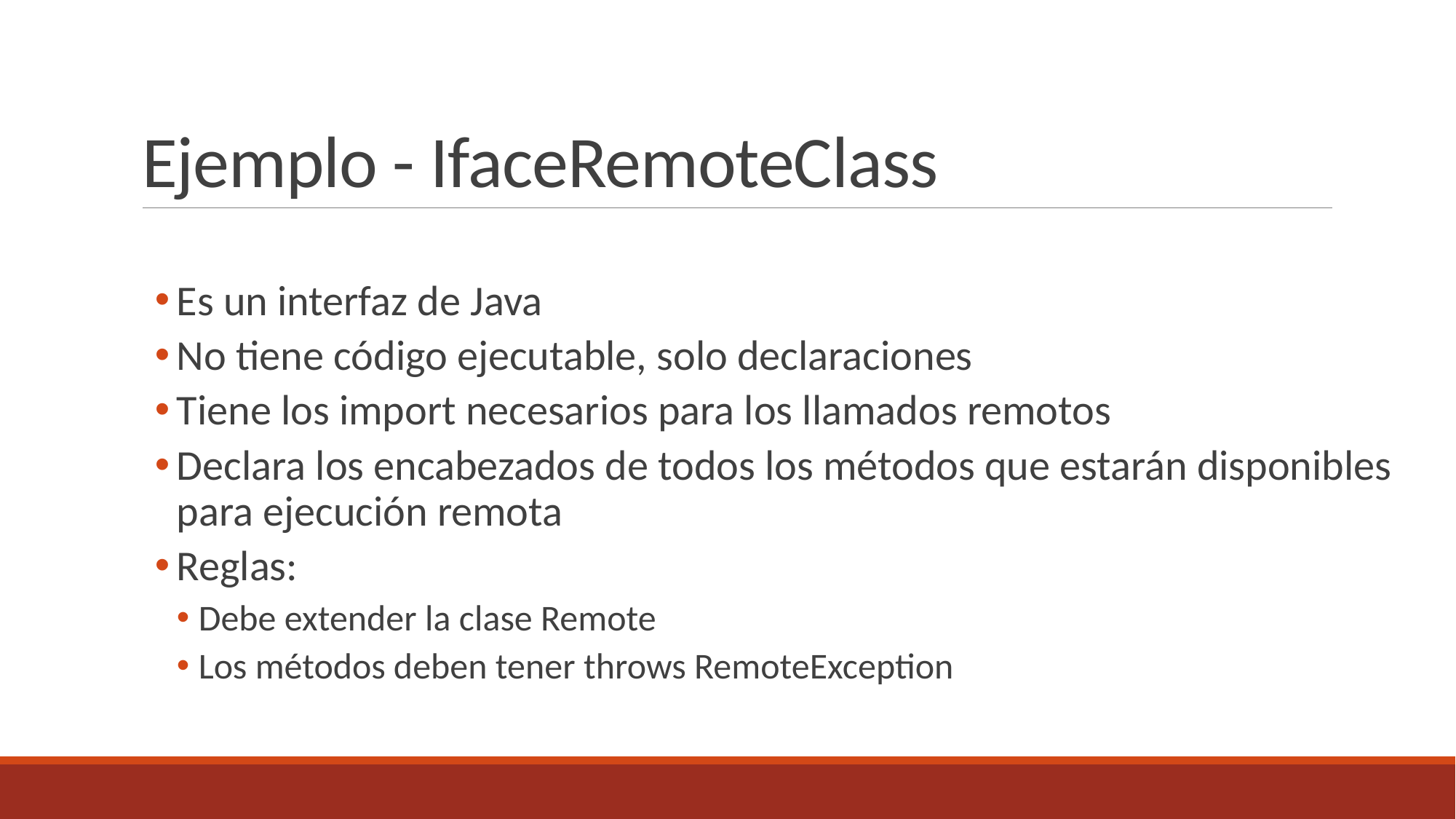

# Ejemplo - IfaceRemoteClass

Es un interfaz de Java
No tiene código ejecutable, solo declaraciones
Tiene los import necesarios para los llamados remotos
Declara los encabezados de todos los métodos que estarán disponibles para ejecución remota
Reglas:
Debe extender la clase Remote
Los métodos deben tener throws RemoteException